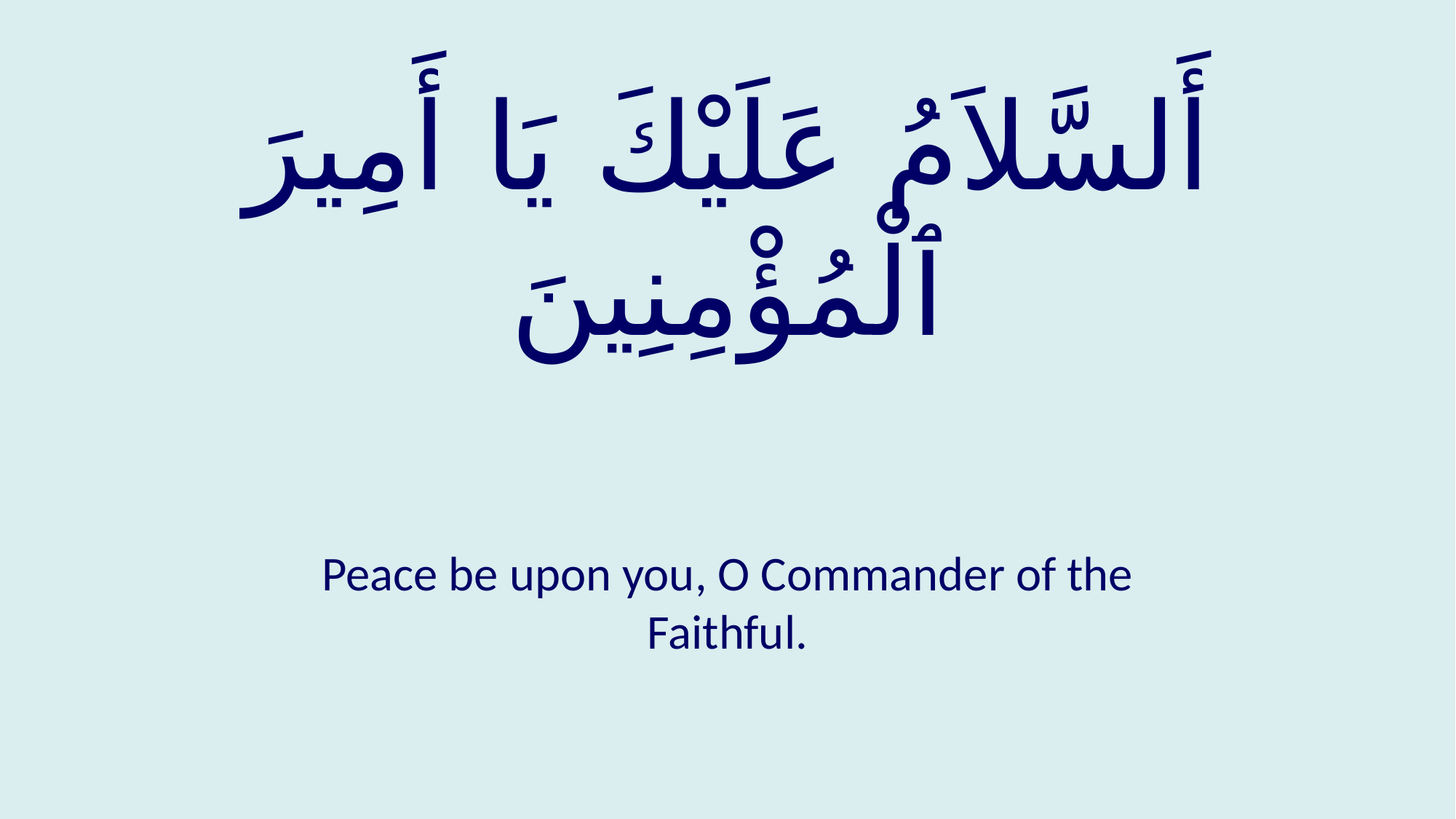

# أَلسَّلاَمُ عَلَيْكَ يَا أَمِيرَ ٱلْمُؤْمِنِينَ
Peace be upon you, O Commander of the Faithful.